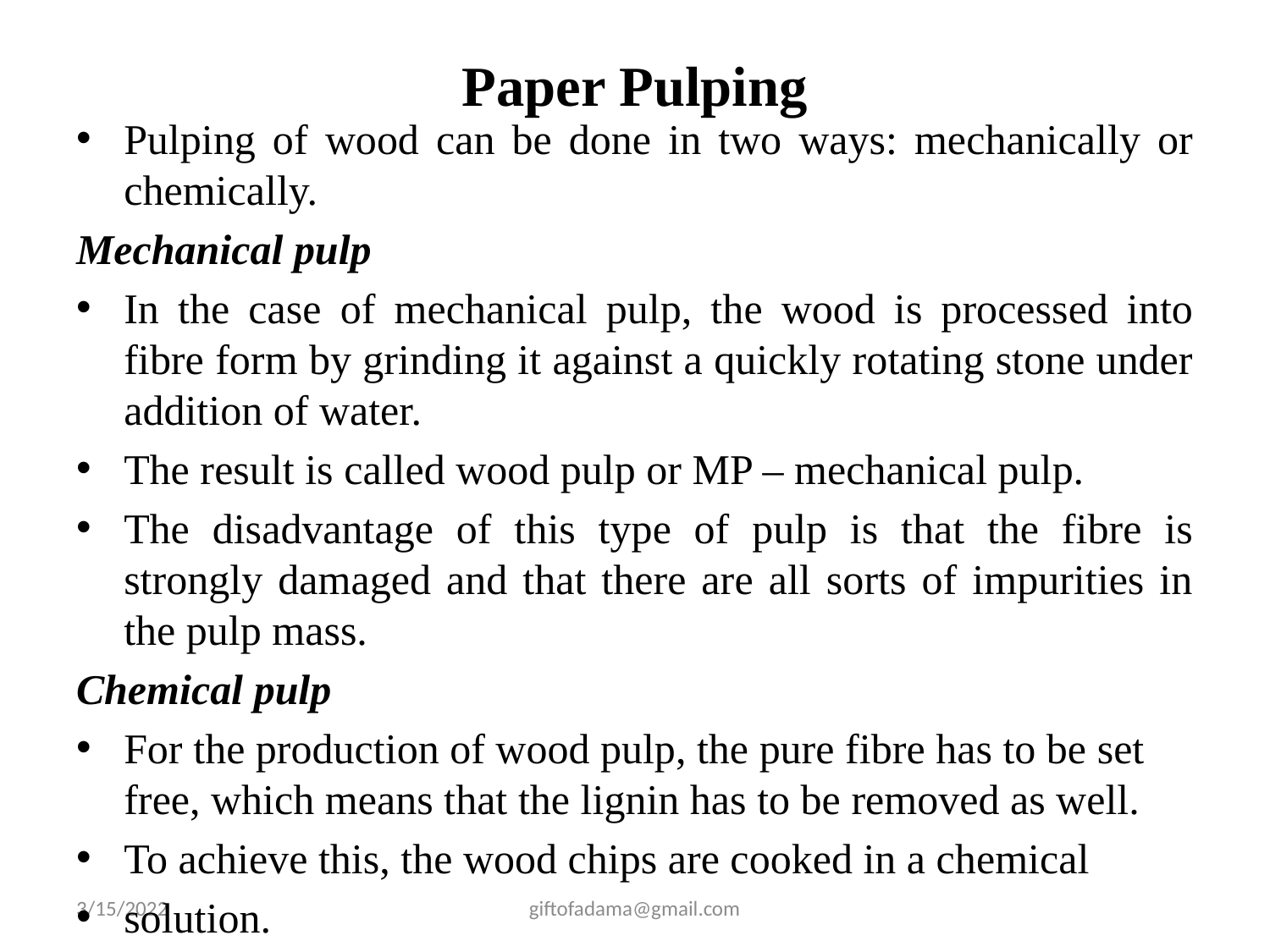

# Paper Pulping
Pulping of wood can be done in two ways: mechanically or chemically.
Mechanical pulp
In the case of mechanical pulp, the wood is processed into fibre form by grinding it against a quickly rotating stone under addition of water.
The result is called wood pulp or MP – mechanical pulp.
The disadvantage of this type of pulp is that the fibre is strongly damaged and that there are all sorts of impurities in the pulp mass.
Chemical pulp
For the production of wood pulp, the pure fibre has to be set  free, which means that the lignin has to be removed as well.
To achieve this, the wood chips are cooked in a chemical
solution.
3/15/2022
giftofadama@gmail.com